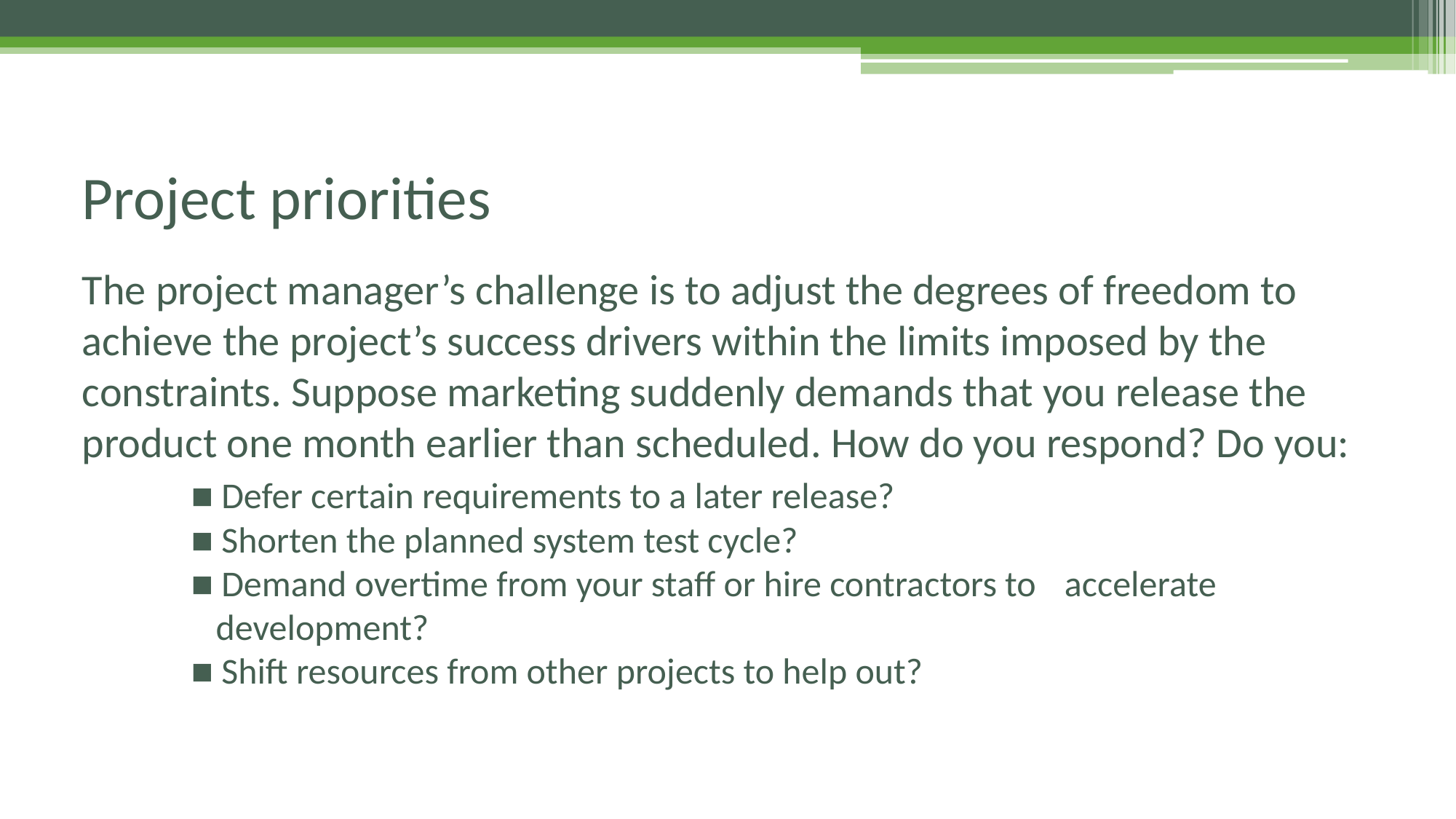

# Project priorities
The project manager’s challenge is to adjust the degrees of freedom to achieve the project’s success drivers within the limits imposed by the constraints. Suppose marketing suddenly demands that you release the product one month earlier than scheduled. How do you respond? Do you:
	■ Defer certain requirements to a later release?
	■ Shorten the planned system test cycle?
	■ Demand overtime from your staff or hire contractors to 	accelerate 	  	   development?
	■ Shift resources from other projects to help out?